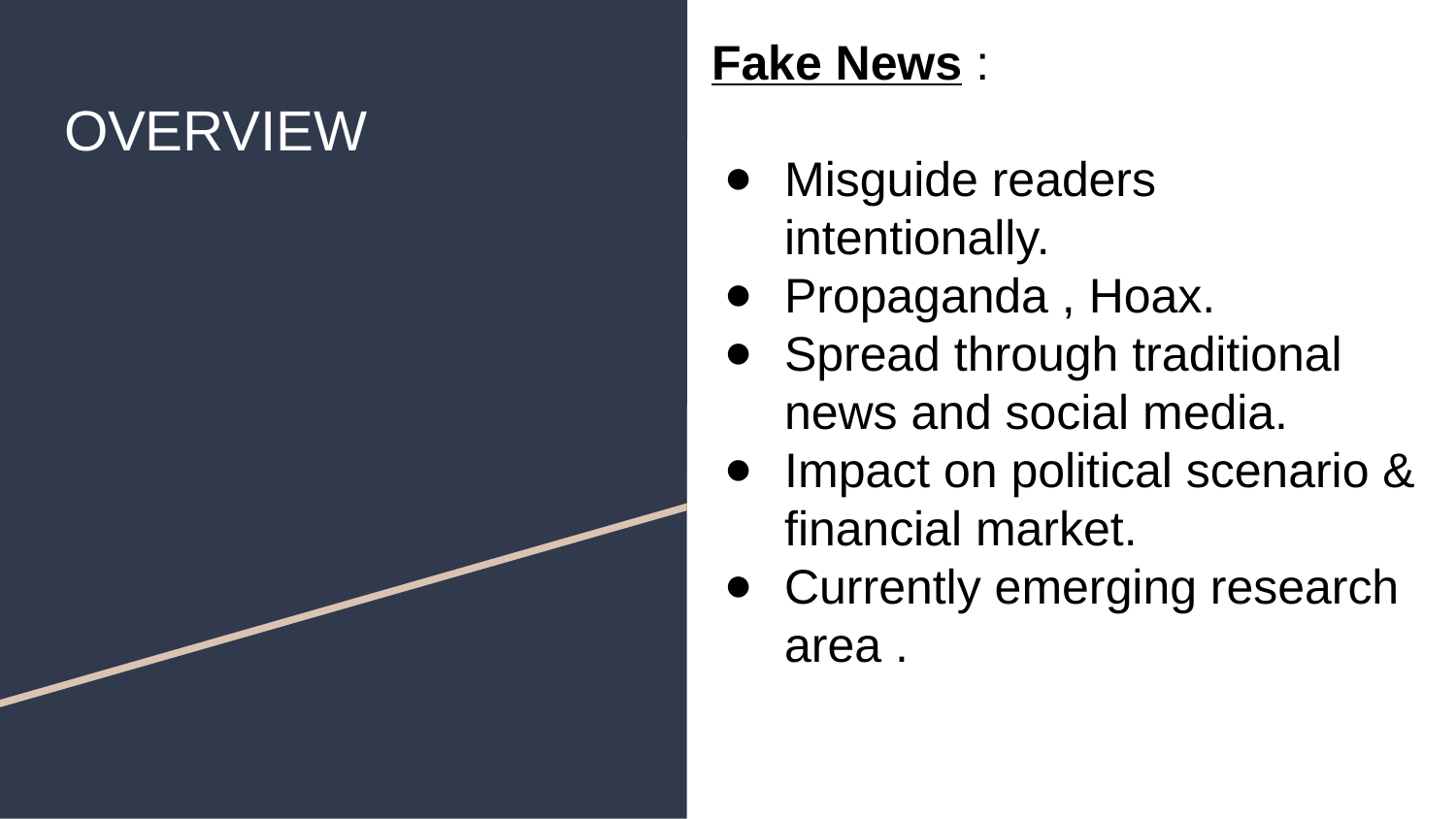

Fake News :

Misguide readers intentionally.
Propaganda , Hoax.
Spread through traditional news and social media.
Impact on political scenario & financial market.
Currently emerging research area .

# OVERVIEW